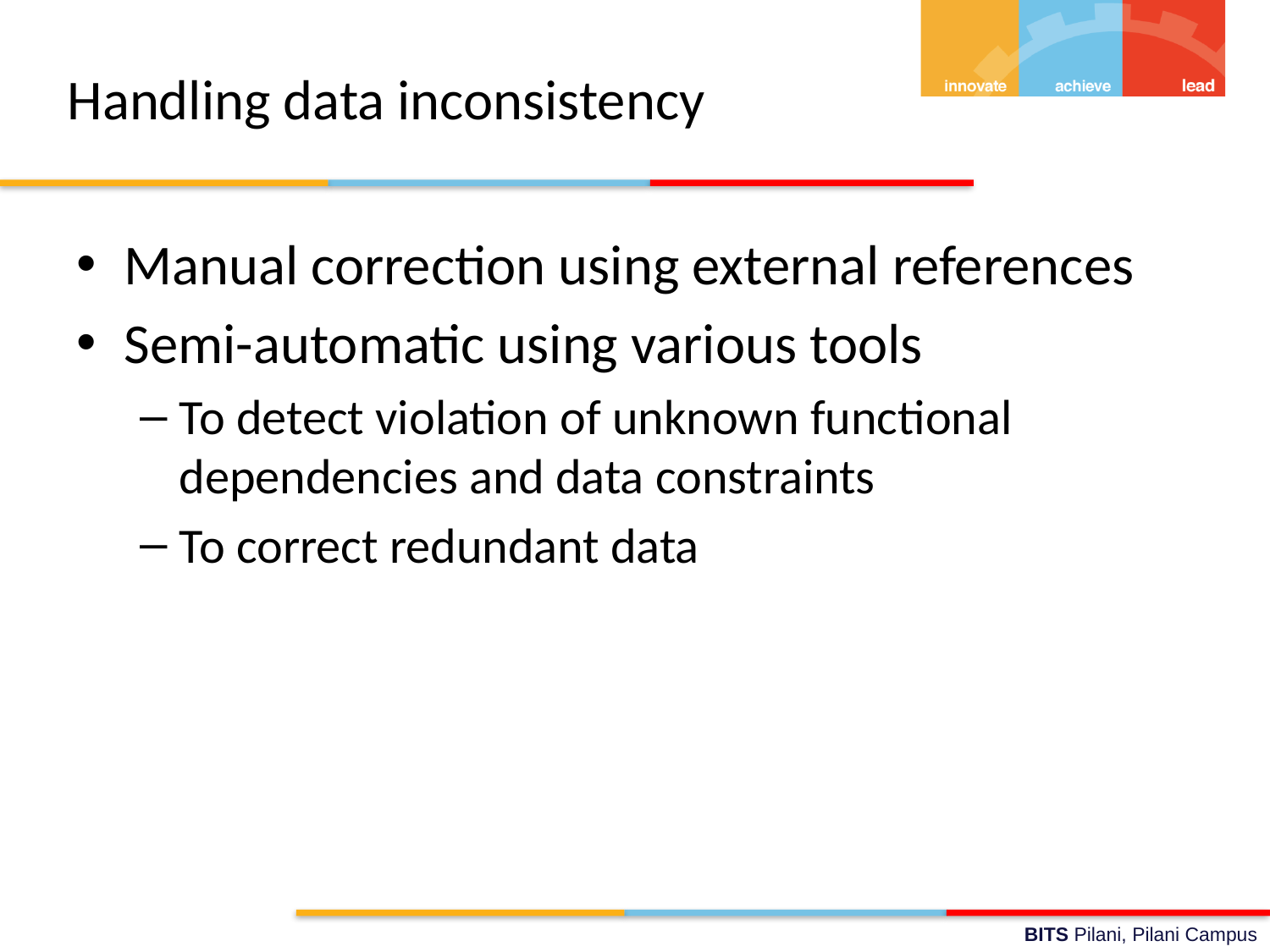

# Handling data inconsistency
Manual correction using external references
Semi-automatic using various tools
To detect violation of unknown functional dependencies and data constraints
To correct redundant data